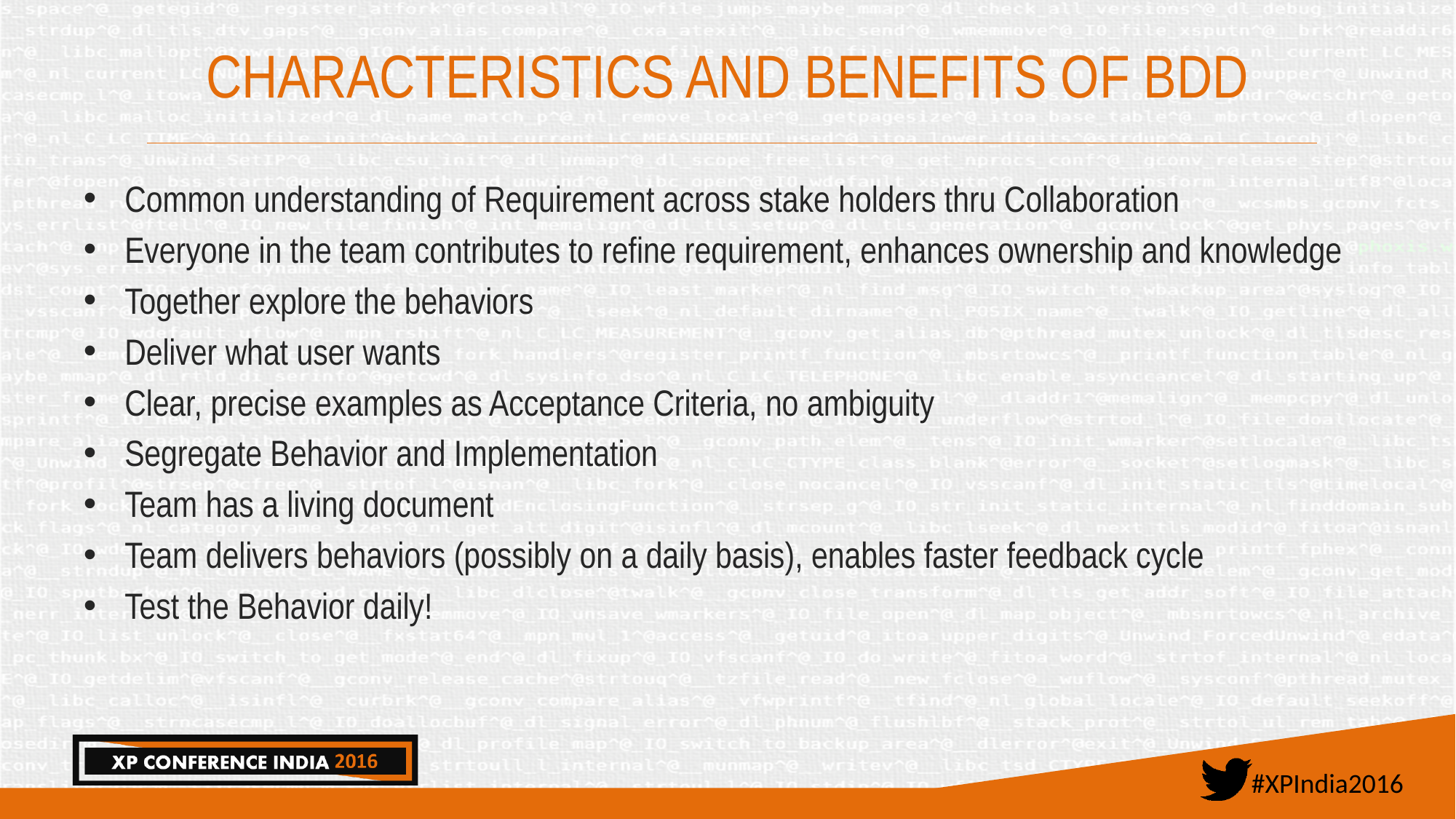

# CHARACTERISTICS AND BENEFITS OF BDD
Common understanding of Requirement across stake holders thru Collaboration
Everyone in the team contributes to refine requirement, enhances ownership and knowledge
Together explore the behaviors
Deliver what user wants
Clear, precise examples as Acceptance Criteria, no ambiguity
Segregate Behavior and Implementation
Team has a living document
Team delivers behaviors (possibly on a daily basis), enables faster feedback cycle
Test the Behavior daily!